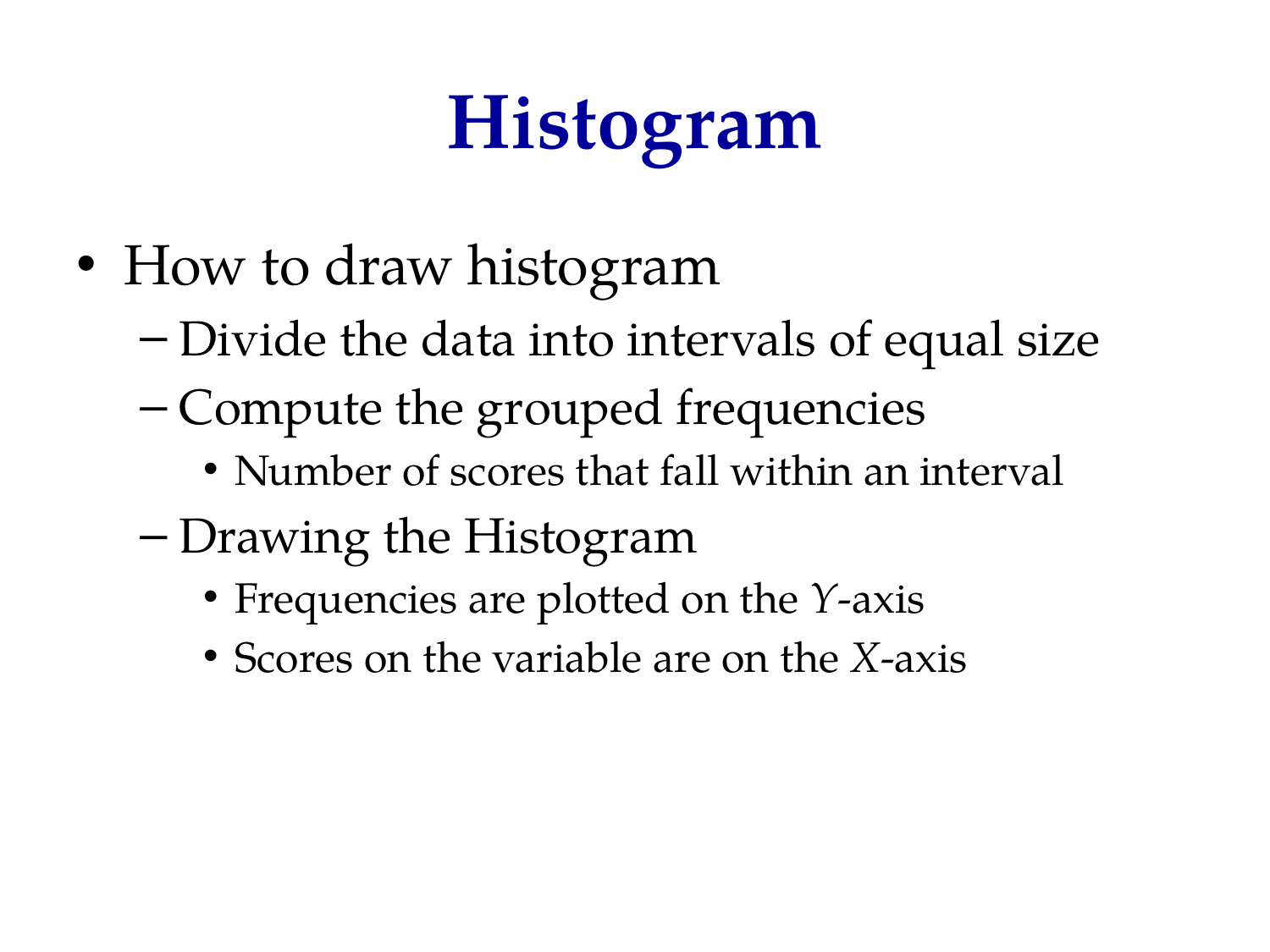

# Histogram
How to draw histogram
Divide the data into intervals of equal size
Compute the grouped frequencies
Number of scores that fall within an interval
Drawing the Histogram
Frequencies are plotted on the Y-axis
Scores on the variable are on the X-axis